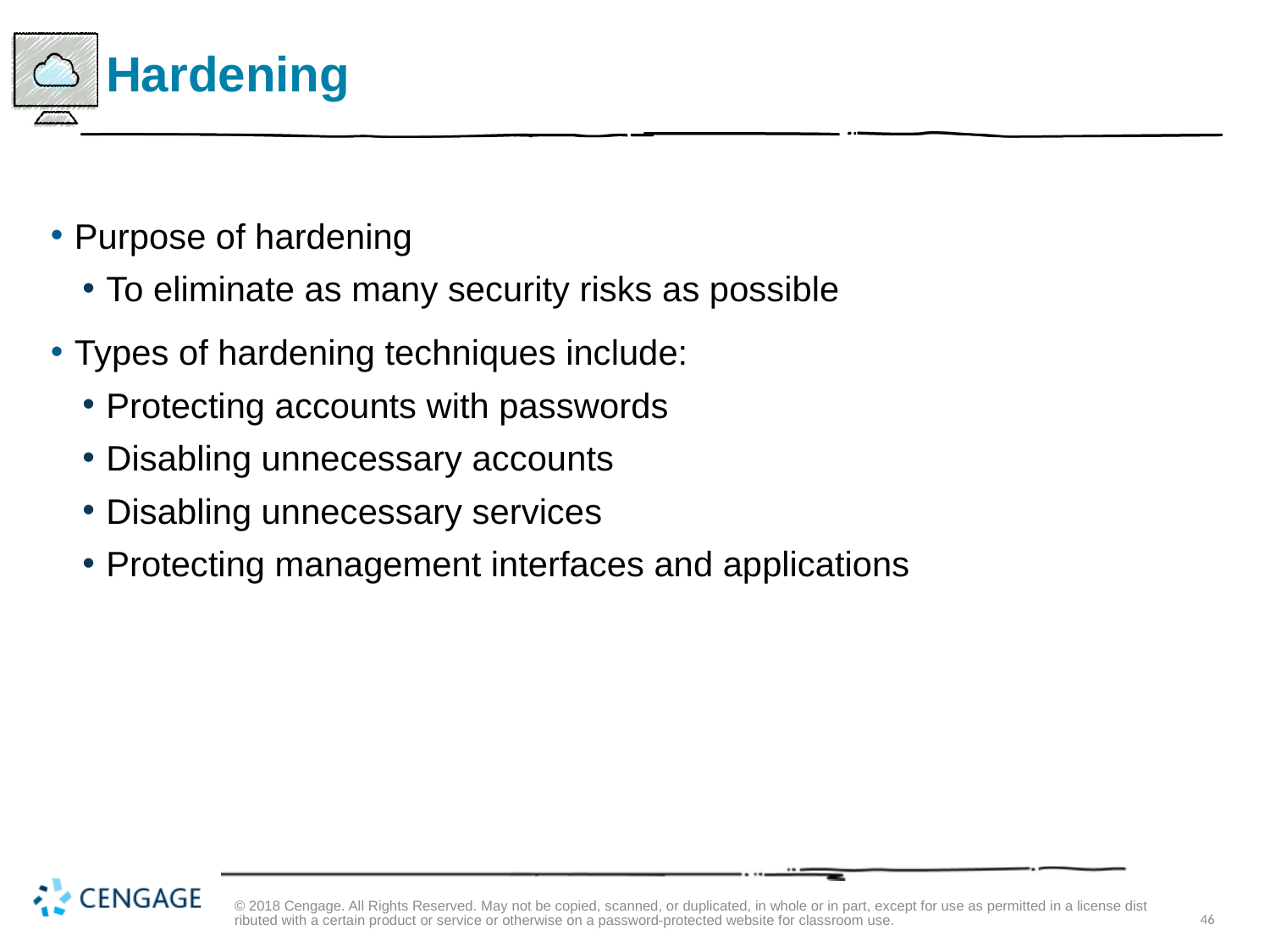

# Hardening
Purpose of hardening
To eliminate as many security risks as possible
Types of hardening techniques include:
Protecting accounts with passwords
Disabling unnecessary accounts
Disabling unnecessary services
Protecting management interfaces and applications
© 2018 Cengage. All Rights Reserved. May not be copied, scanned, or duplicated, in whole or in part, except for use as permitted in a license distributed with a certain product or service or otherwise on a password-protected website for classroom use.